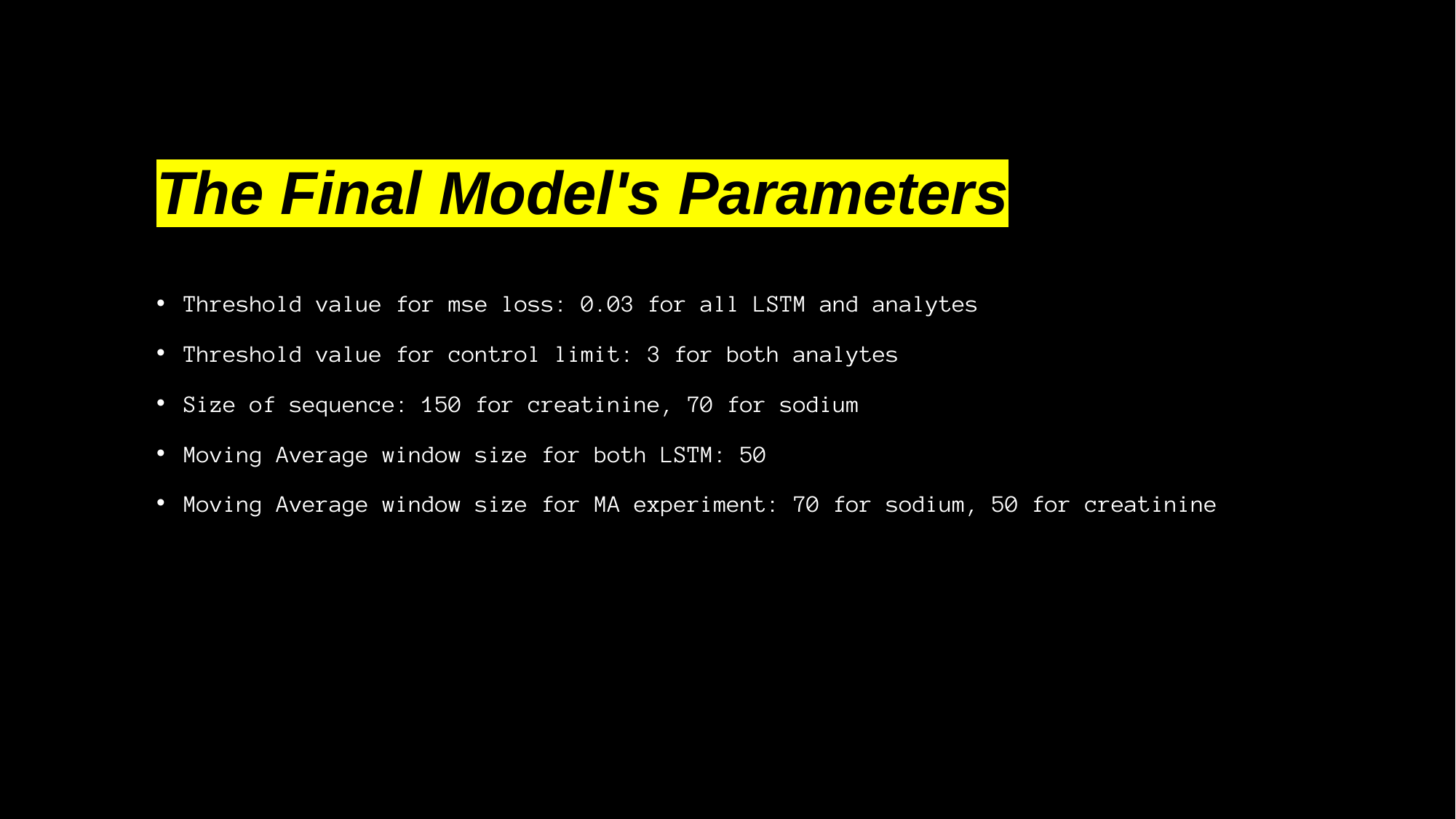

# The Final Model's Parameters
Threshold value for mse loss: 0.03 for all LSTM and analytes
Threshold value for control limit: 3 for both analytes
Size of sequence: 150 for creatinine, 70 for sodium
Moving Average window size for both LSTM: 50
Moving Average window size for MA experiment: 70 for sodium, 50 for creatinine